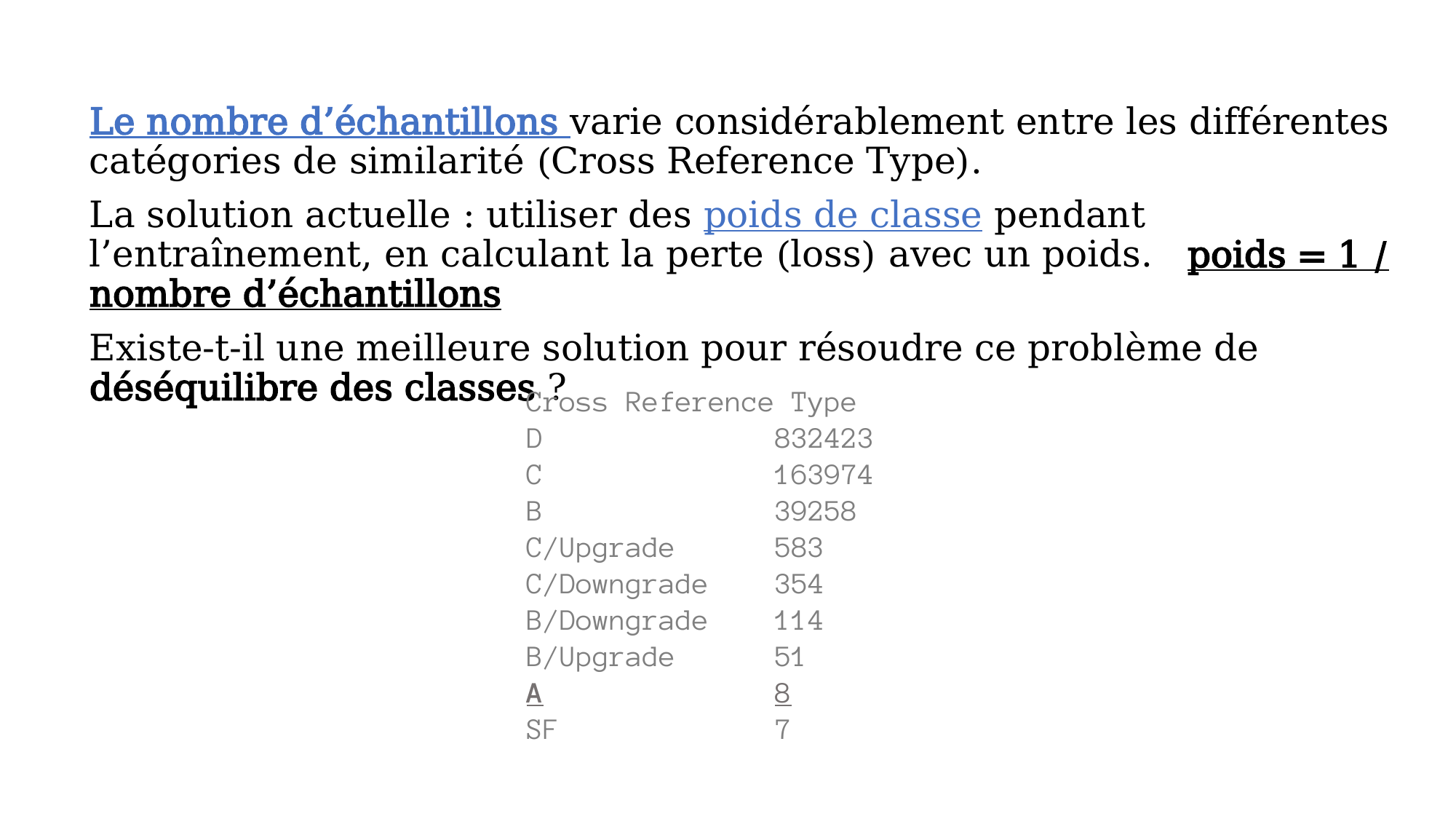

Le nombre d’échantillons varie considérablement entre les différentes catégories de similarité (Cross Reference Type).
La solution actuelle : utiliser des poids de classe pendant l’entraînement, en calculant la perte (loss) avec un poids.   poids = 1 / nombre d’échantillons
Existe-t-il une meilleure solution pour résoudre ce problème de déséquilibre des classes ?
Cross Reference Type
D              832423
C              163974
B              39258
C/Upgrade      583
C/Downgrade    354
B/Downgrade    114
B/Upgrade      51
A              8
SF             7